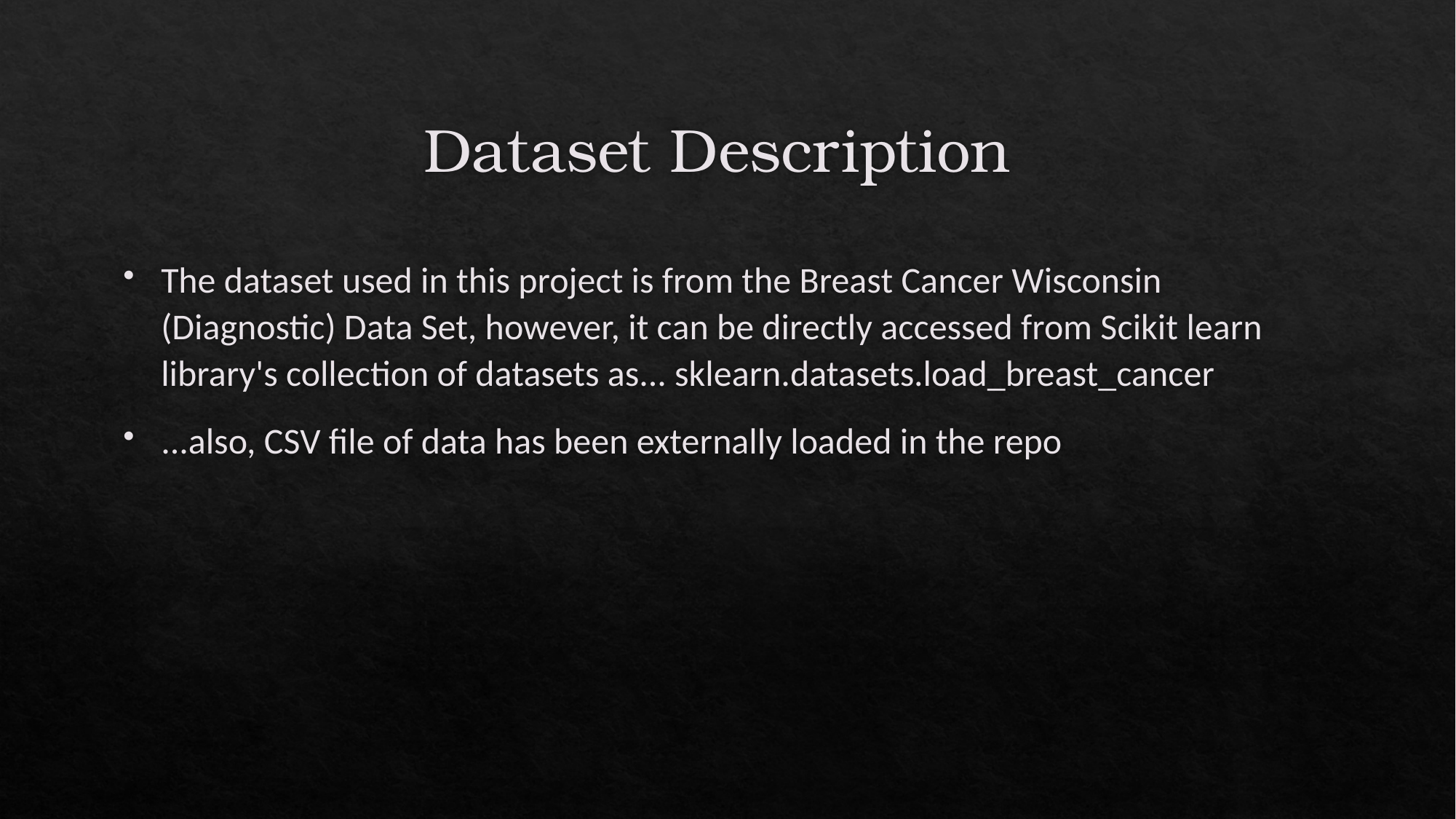

# Dataset Description
The dataset used in this project is from the Breast Cancer Wisconsin (Diagnostic) Data Set, however, it can be directly accessed from Scikit learn library's collection of datasets as... sklearn.datasets.load_breast_cancer
...also, CSV file of data has been externally loaded in the repo